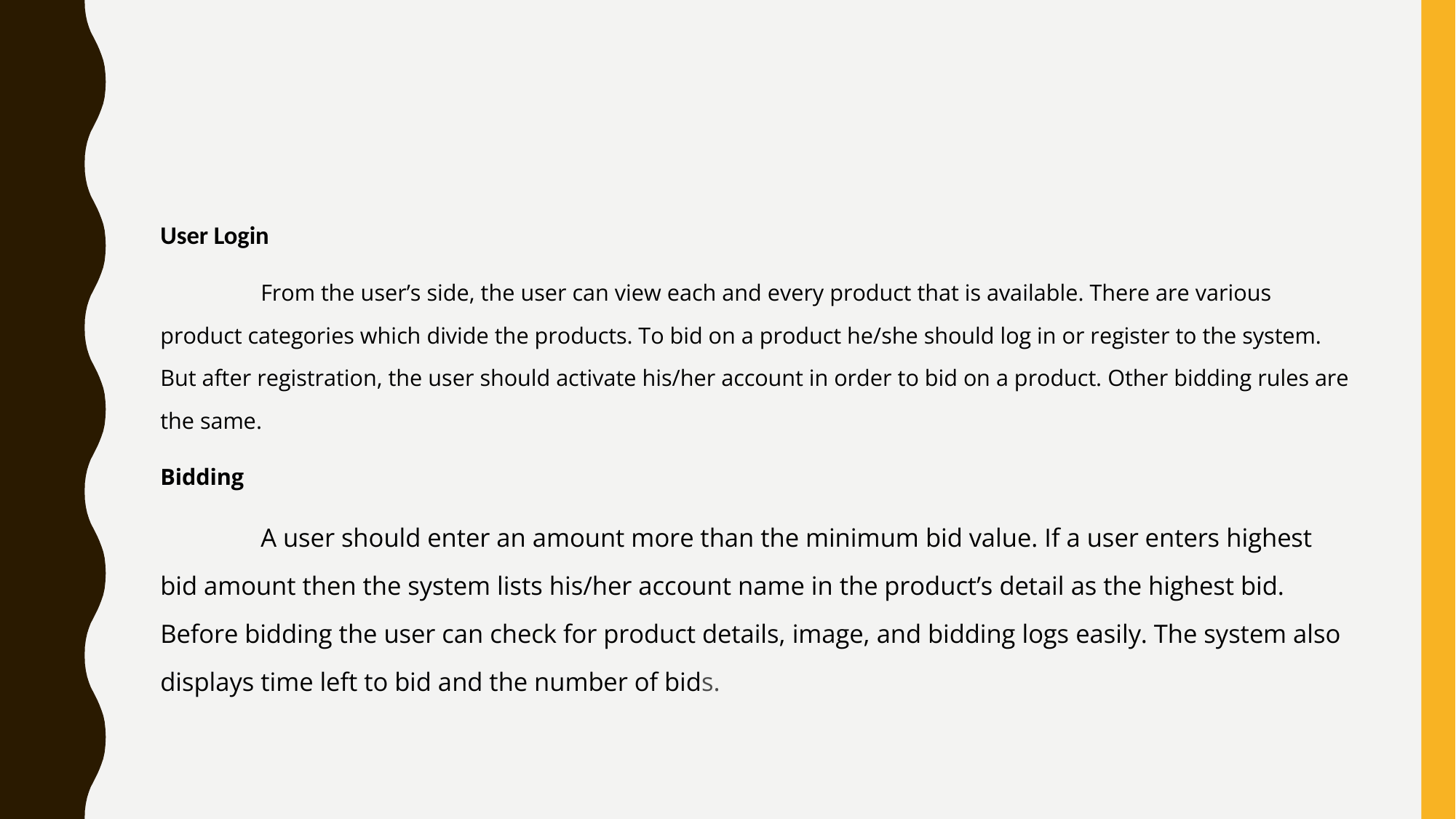

#
User Login
	From the user’s side, the user can view each and every product that is available. There are various product categories which divide the products. To bid on a product he/she should log in or register to the system. But after registration, the user should activate his/her account in order to bid on a product. Other bidding rules are the same.
Bidding
	A user should enter an amount more than the minimum bid value. If a user enters highest bid amount then the system lists his/her account name in the product’s detail as the highest bid. Before bidding the user can check for product details, image, and bidding logs easily. The system also displays time left to bid and the number of bids.